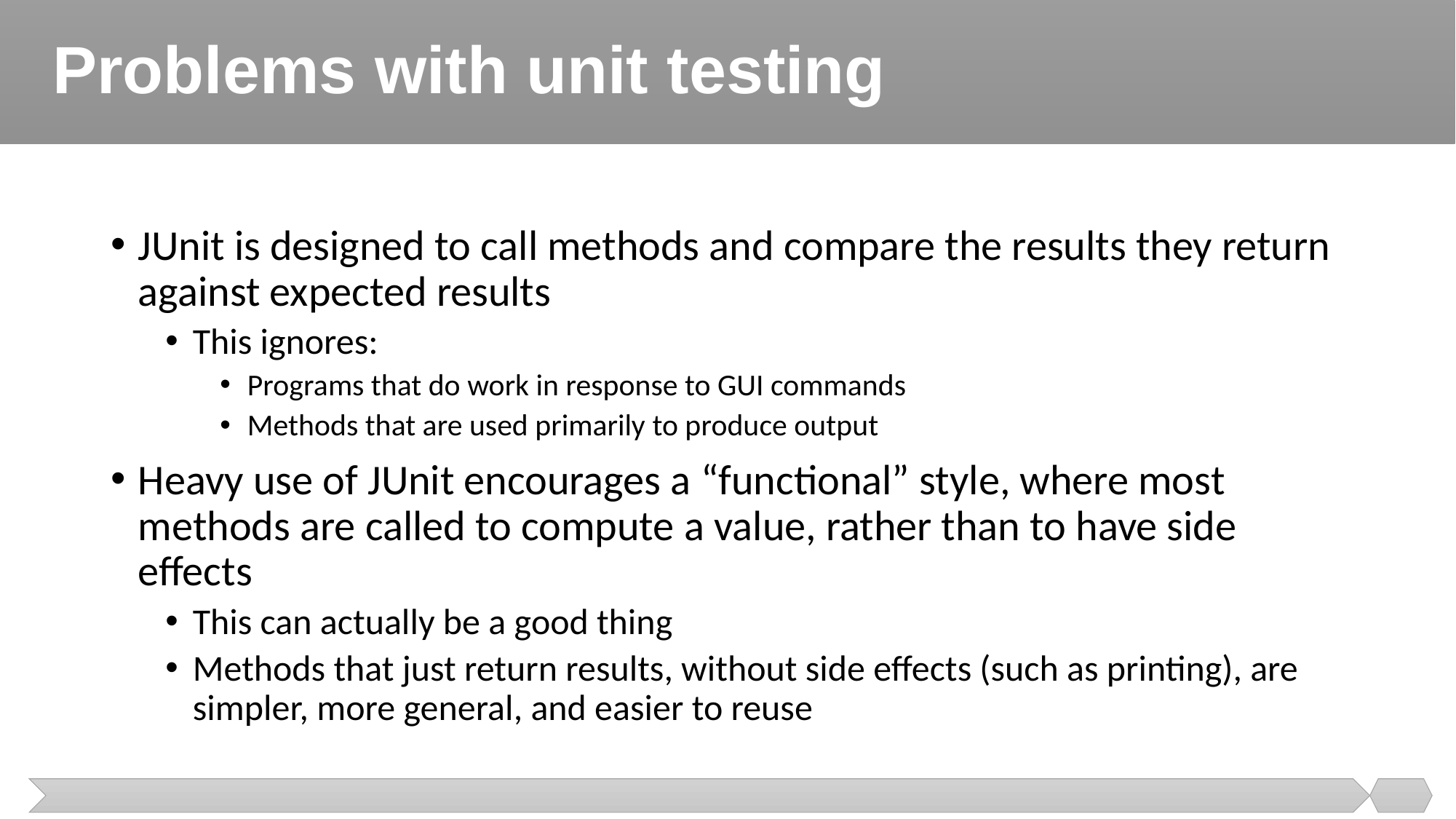

# Problems with unit testing
JUnit is designed to call methods and compare the results they return against expected results
This ignores:
Programs that do work in response to GUI commands
Methods that are used primarily to produce output
Heavy use of JUnit encourages a “functional” style, where most methods are called to compute a value, rather than to have side effects
This can actually be a good thing
Methods that just return results, without side effects (such as printing), are simpler, more general, and easier to reuse

17